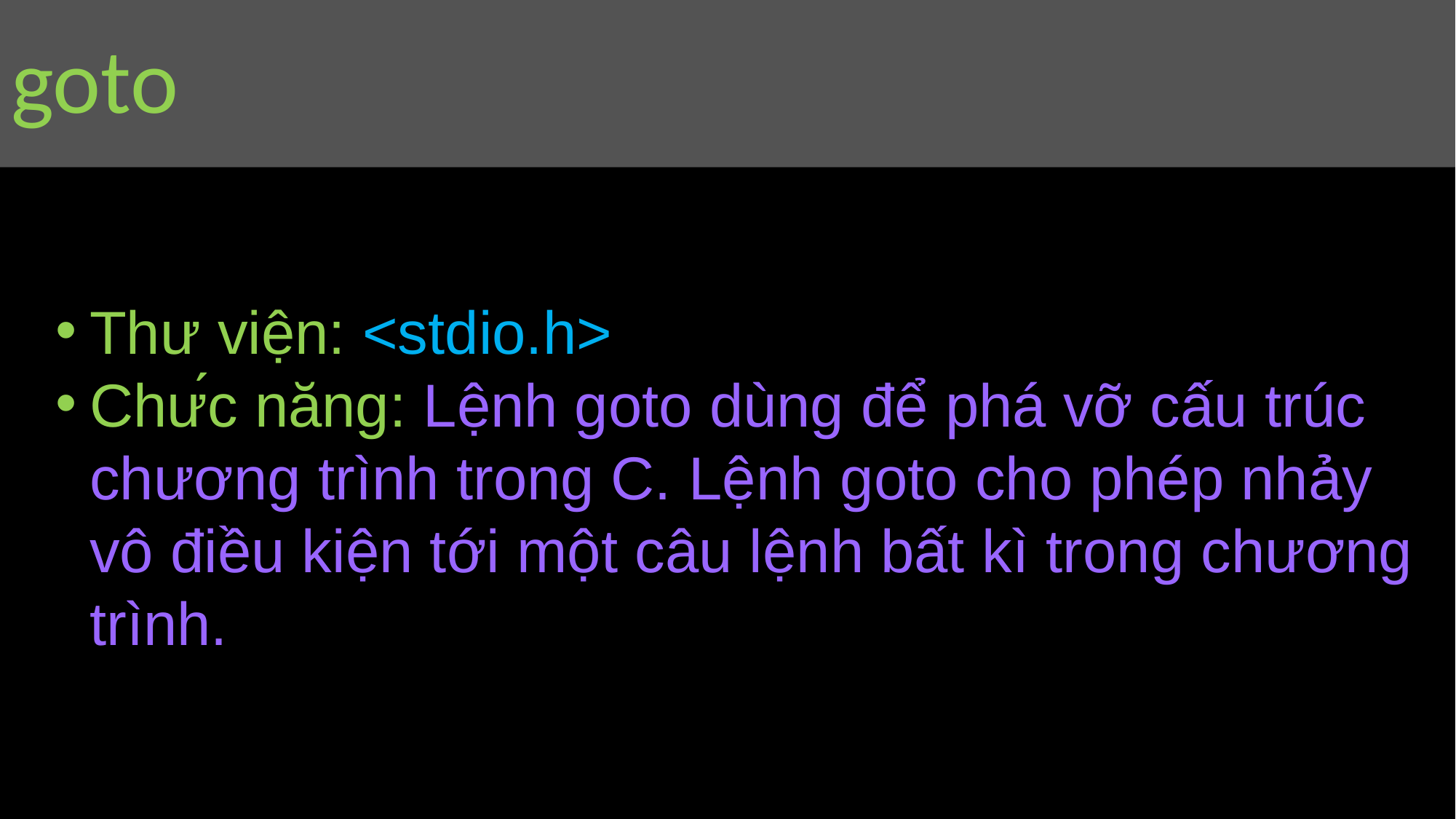

#
goto
Thư viện: <stdio.h>
Chức năng: Lệnh goto dùng để phá vỡ cấu trúc chương trình trong C. Lệnh goto cho phép nhảy vô điều kiện tới một câu lệnh bất kì trong chương trình.